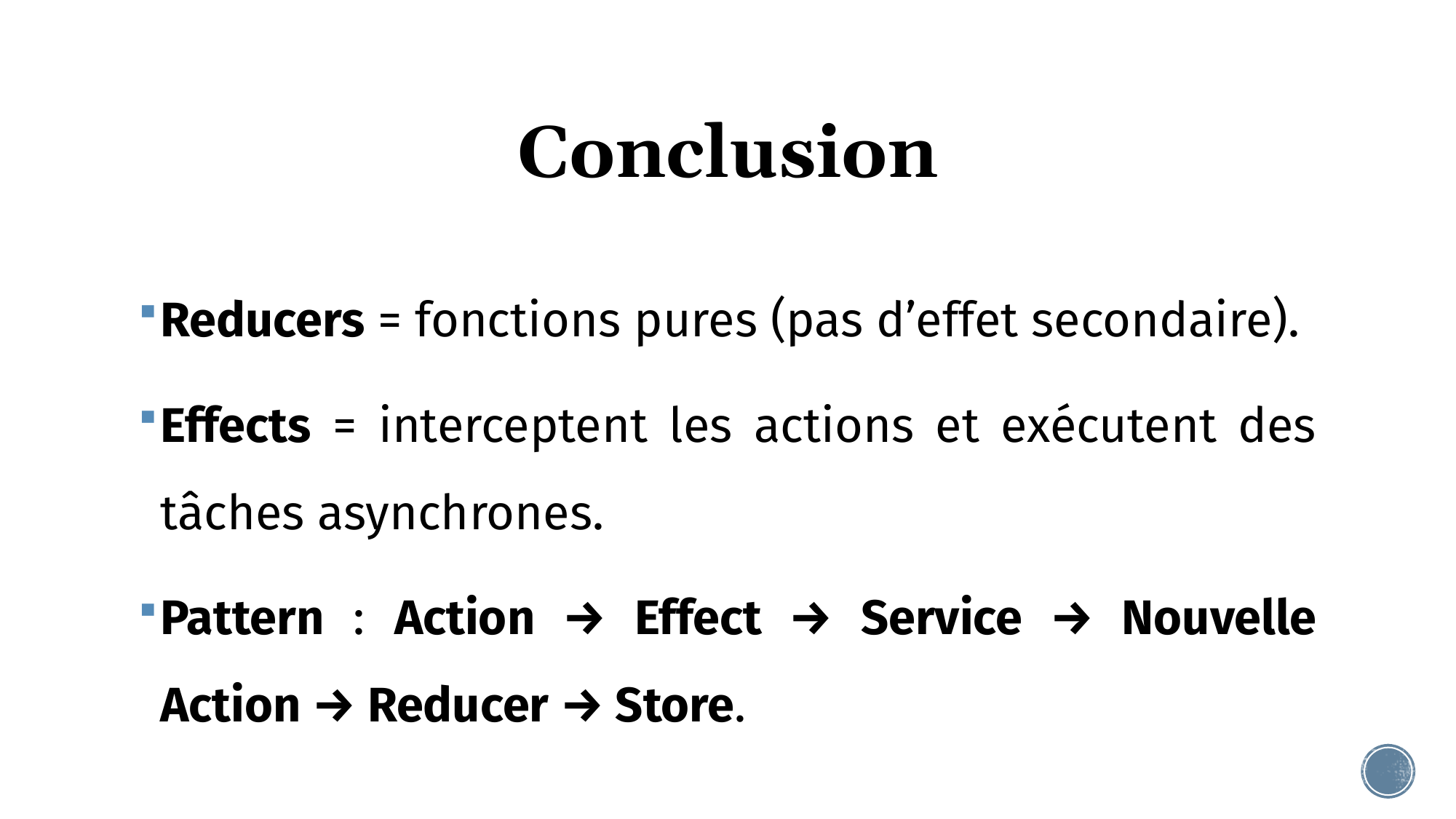

# Conclusion
Reducers = fonctions pures (pas d’effet secondaire).
Effects = interceptent les actions et exécutent des tâches asynchrones.
Pattern : Action → Effect → Service → Nouvelle Action → Reducer → Store.